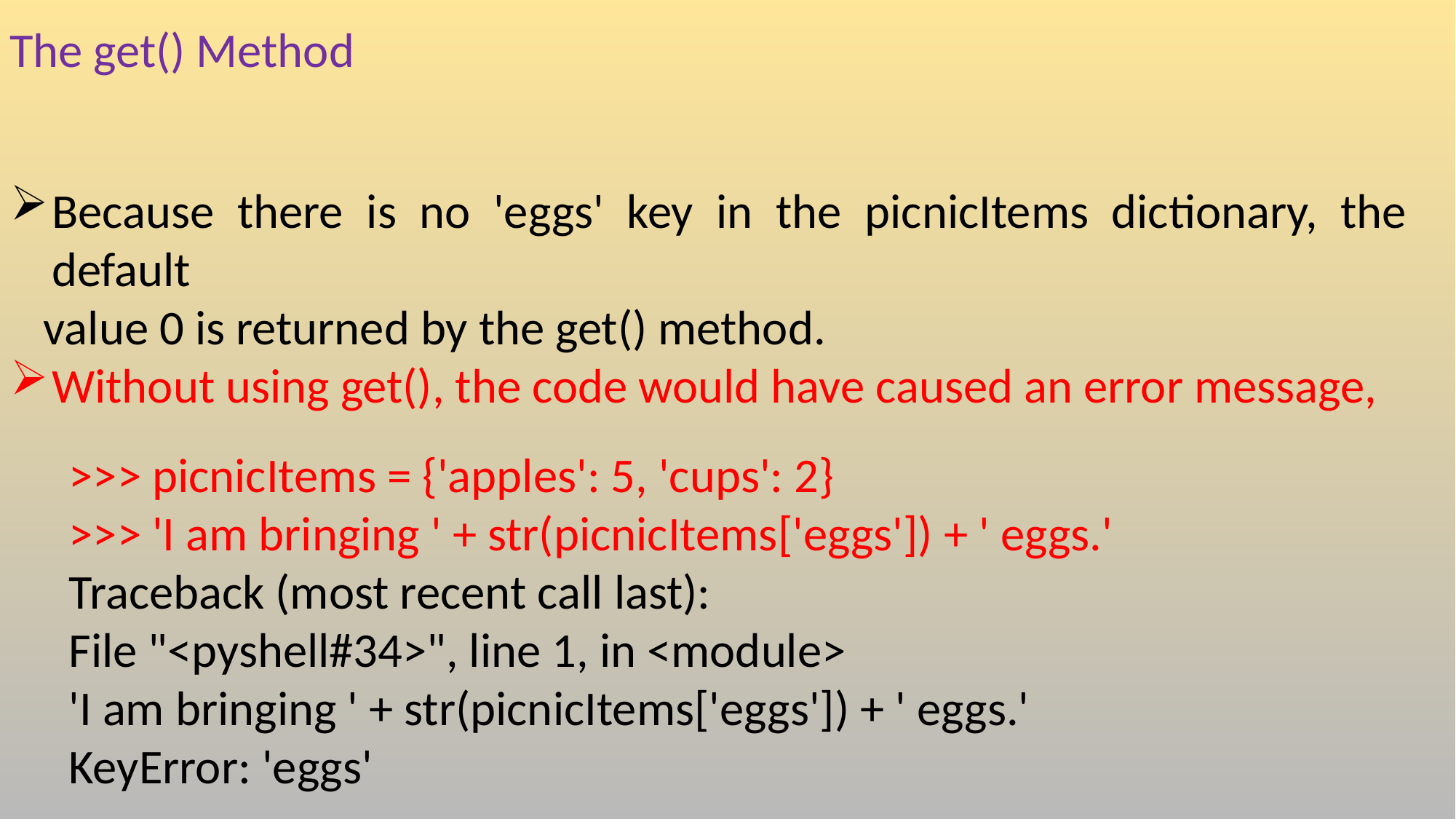

# The get() Method
Because there is no 'eggs' key in the picnicItems dictionary, the default
   value 0 is returned by the get() method.
Without using get(), the code would have caused an error message,
>>> picnicItems = {'apples': 5, 'cups': 2}
>>> 'I am bringing ' + str(picnicItems['eggs']) + ' eggs.'
Traceback (most recent call last):
File "<pyshell#34>", line 1, in <module>
'I am bringing ' + str(picnicItems['eggs']) + ' eggs.'
KeyError: 'eggs'